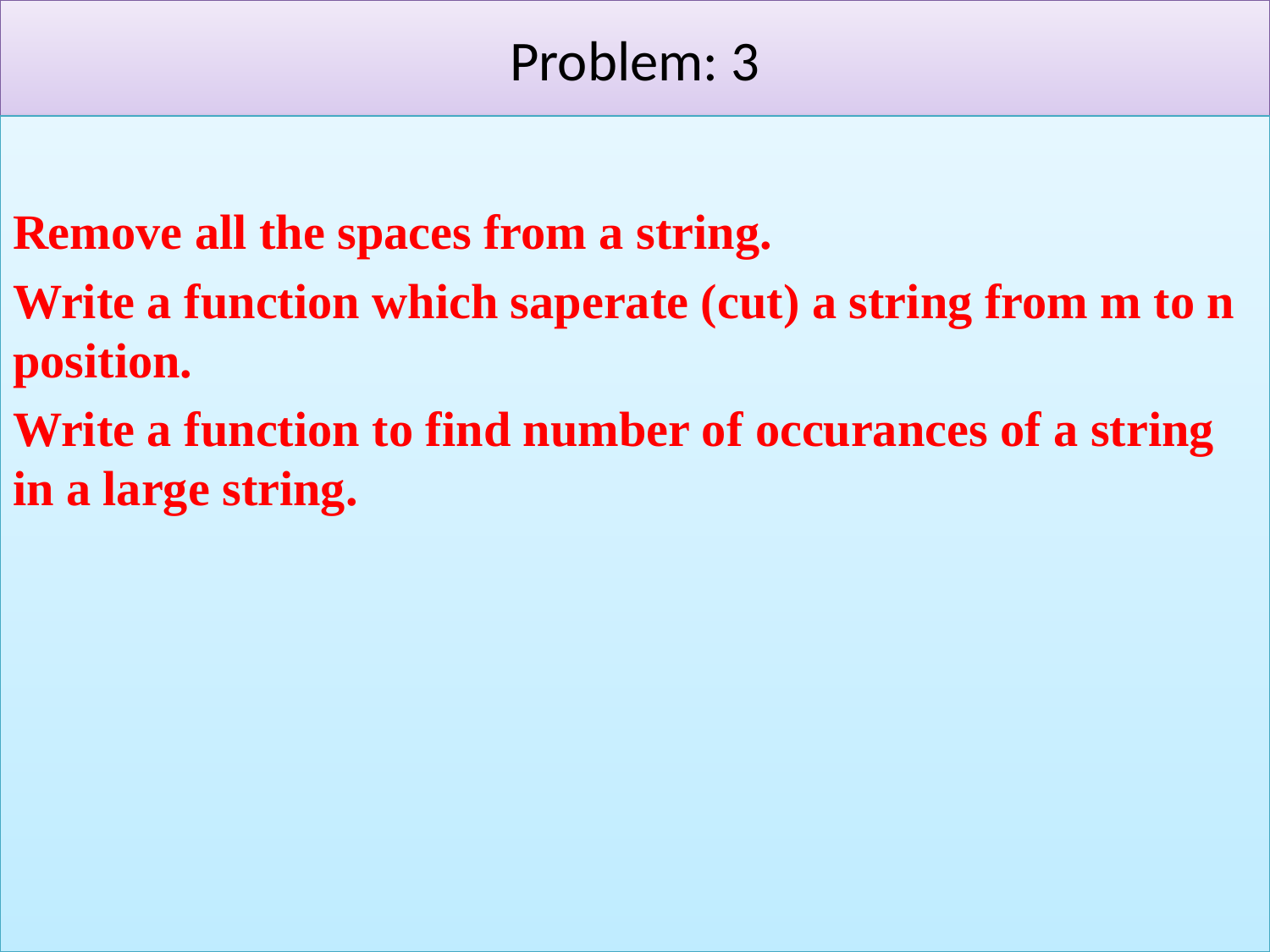

# Problem: 3

Remove all the spaces from a string.
Write a function which saperate (cut) a string from m to n position.
Write a function to find number of occurances of a string in a large string.